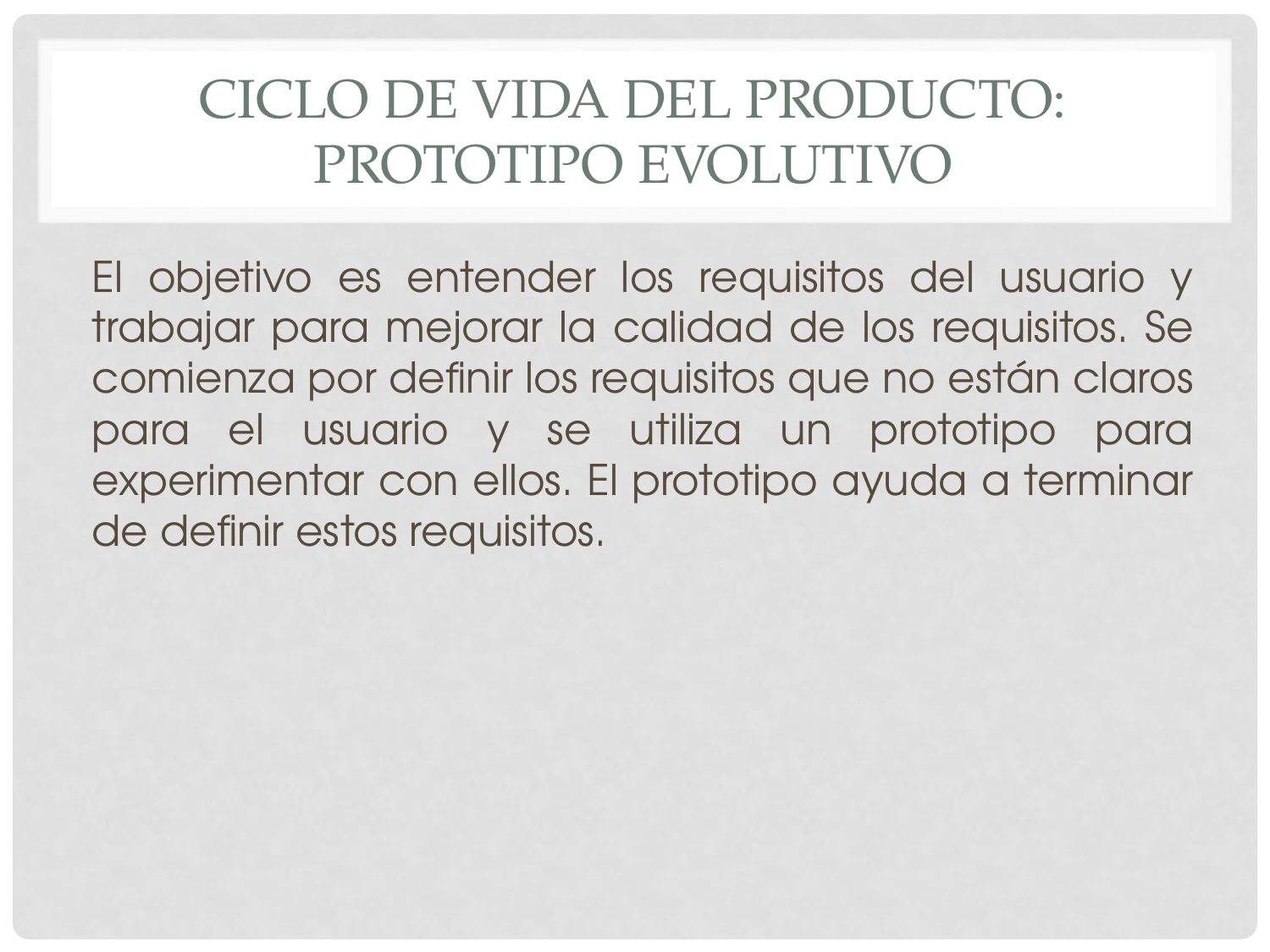

# Ciclo de vida del producto: prototipo evolutivo
El objetivo es entender los requisitos del usuario y trabajar para mejorar la calidad de los requisitos. Se comienza por definir los requisitos que no están claros para el usuario y se utiliza un prototipo para experimentar con ellos. El prototipo ayuda a terminar de definir estos requisitos.